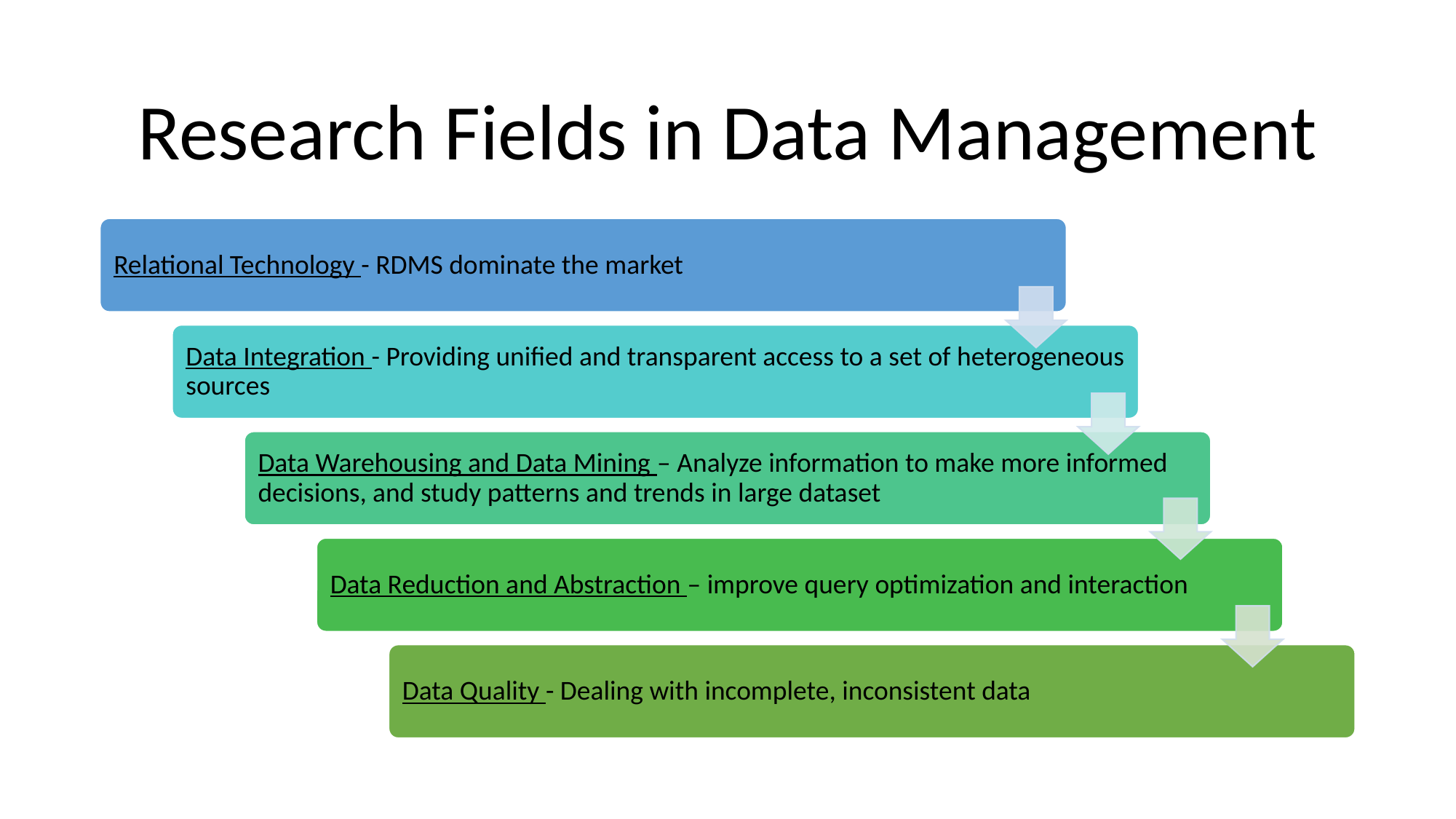

# Research Fields in Data Management
Relational Technology - RDMS dominate the market
Data Integration - Providing unified and transparent access to a set of heterogeneous sources
Data Warehousing and Data Mining – Analyze information to make more informed decisions, and study patterns and trends in large dataset
Data Reduction and Abstraction – improve query optimization and interaction
Data Quality - Dealing with incomplete, inconsistent data